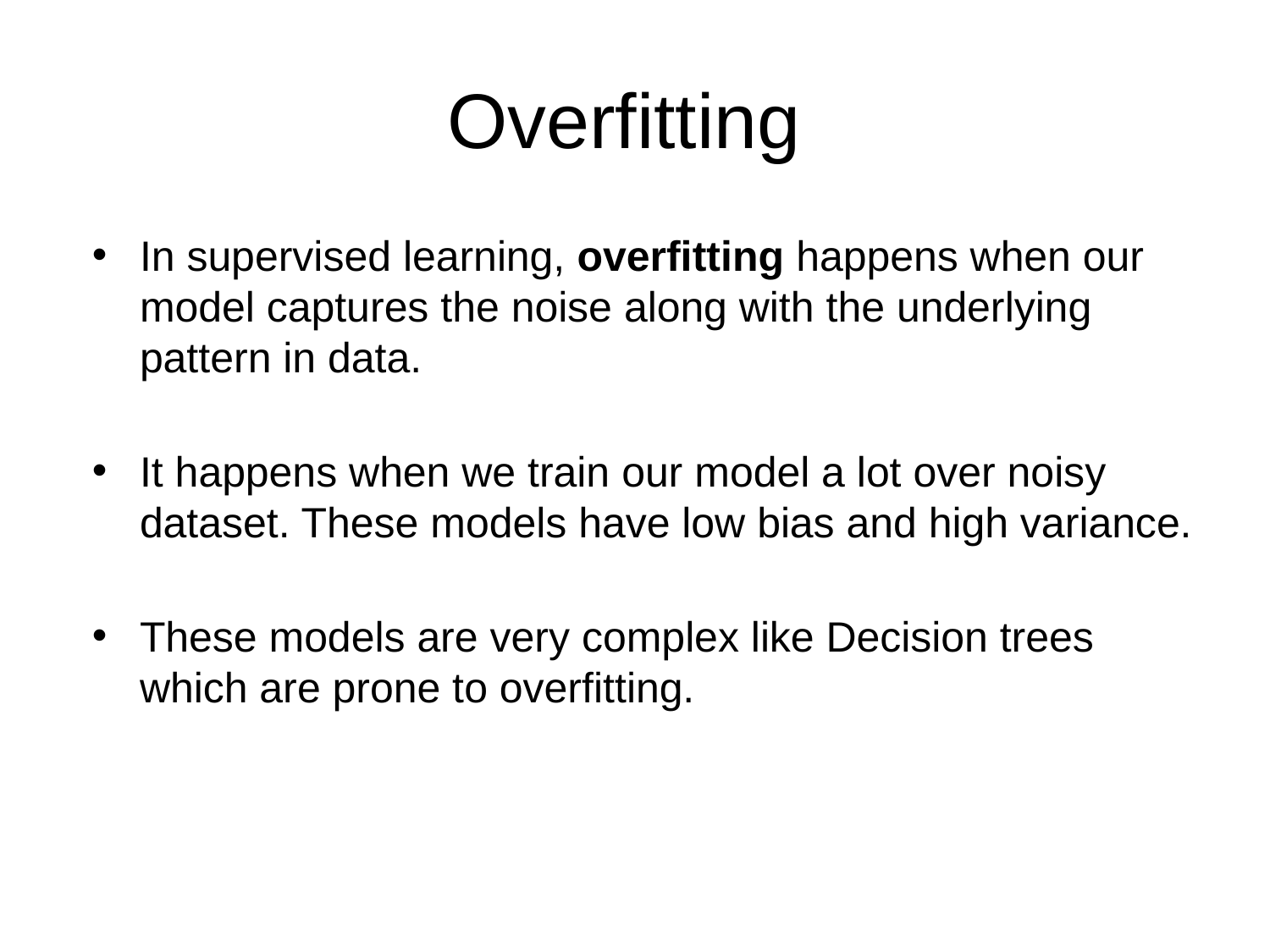

# Overfitting
In supervised learning, overfitting happens when our model captures the noise along with the underlying pattern in data.

It happens when we train our model a lot over noisy dataset. These models have low bias and high variance.

These models are very complex like Decision trees which are prone to overfitting.